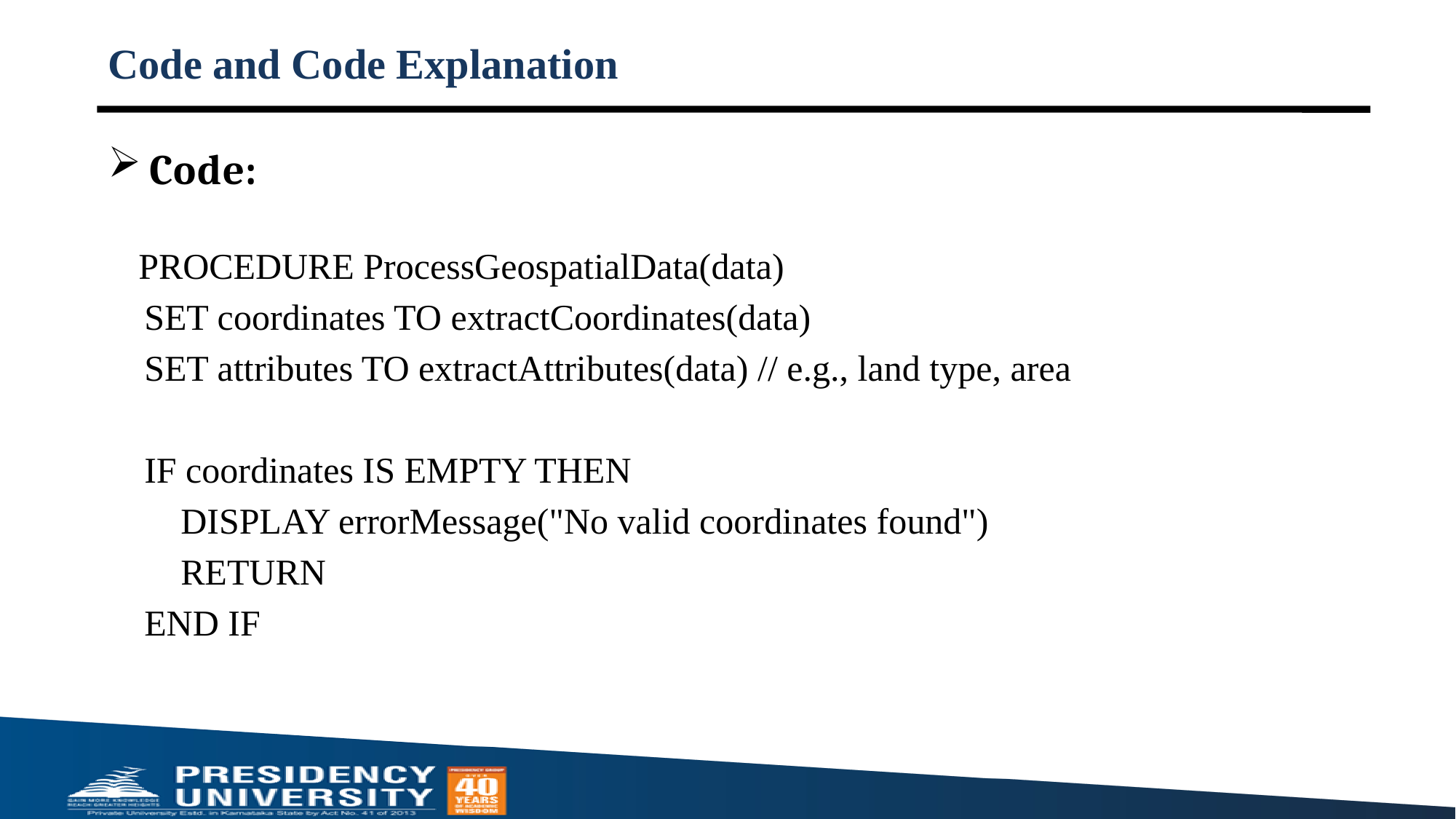

# Code and Code Explanation
Code:

    PROCEDURE ProcessGeospatialData(data)
    SET coordinates TO extractCoordinates(data)
    SET attributes TO extractAttributes(data) // e.g., land type, area

    IF coordinates IS EMPTY THEN
        DISPLAY errorMessage("No valid coordinates found")
        RETURN
    END IF